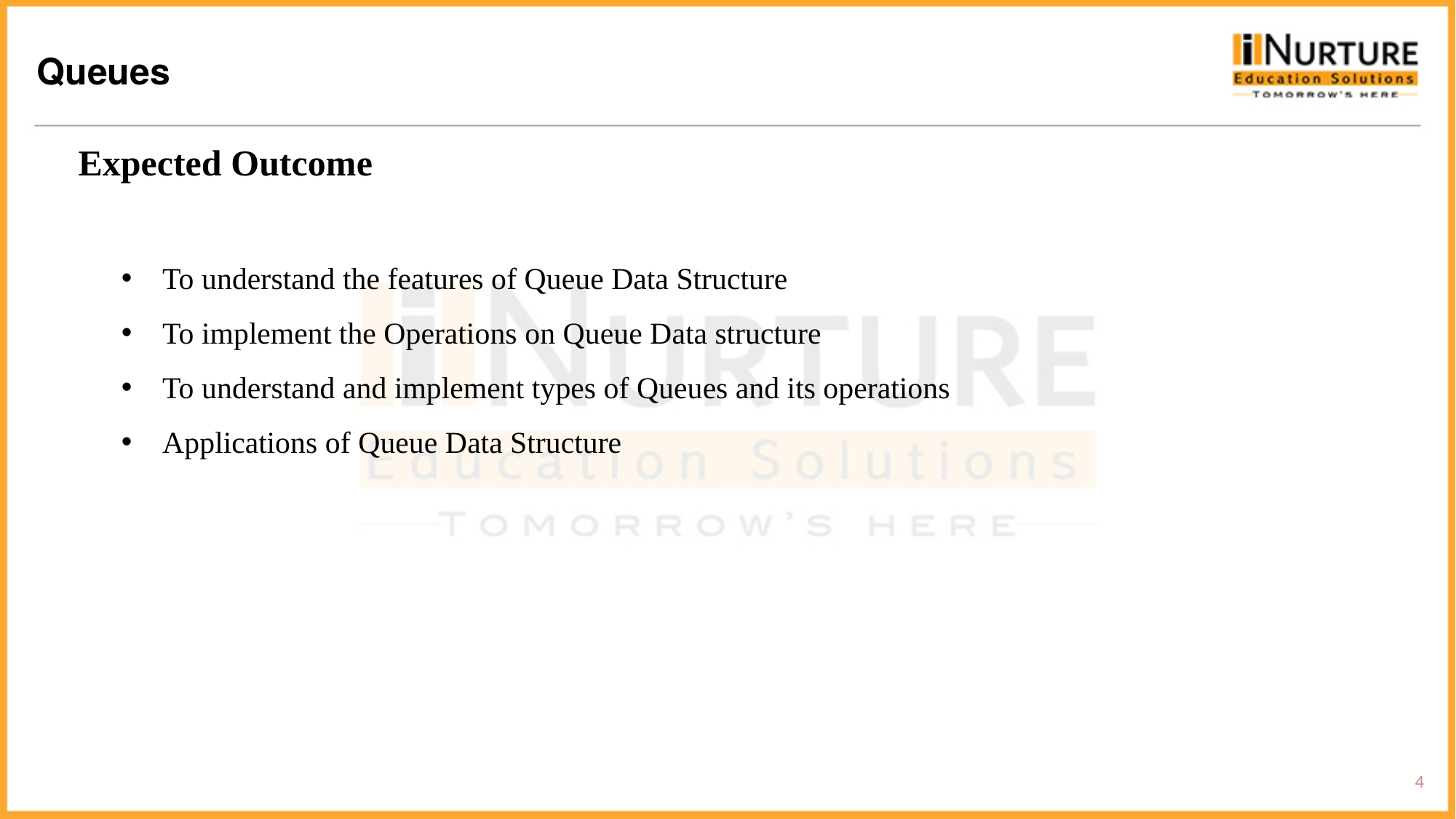

Queues
Expected Outcome

To understand the features of Queue Data Structure
To implement the Operations on Queue Data structure
To understand and implement types of Queues and its operations
Applications of Queue Data Structure
4